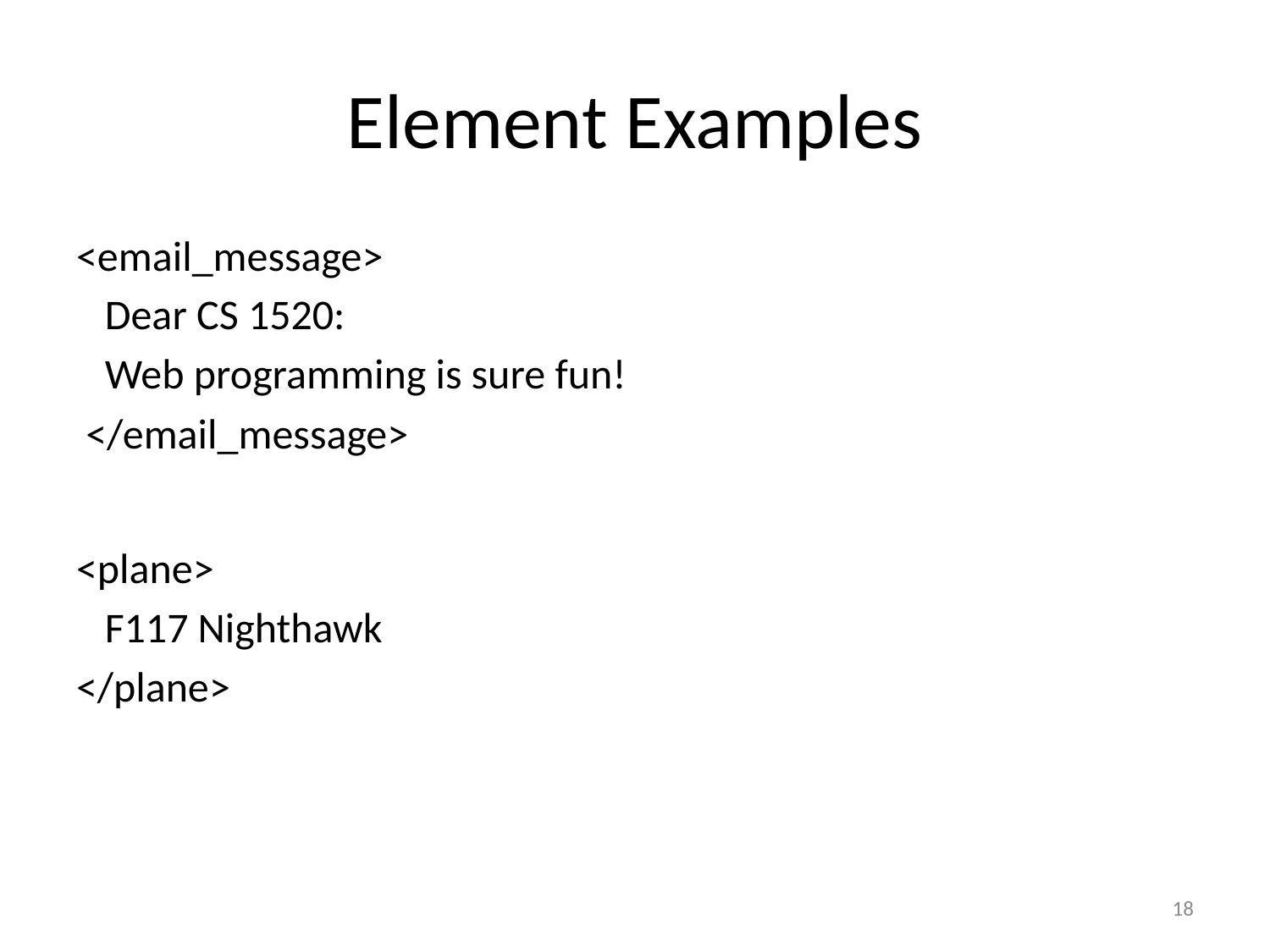

# Element Examples
<email_message>
   Dear CS 1520:
   Web programming is sure fun!
 </email_message>

<plane>
   F117 Nighthawk
</plane>

18